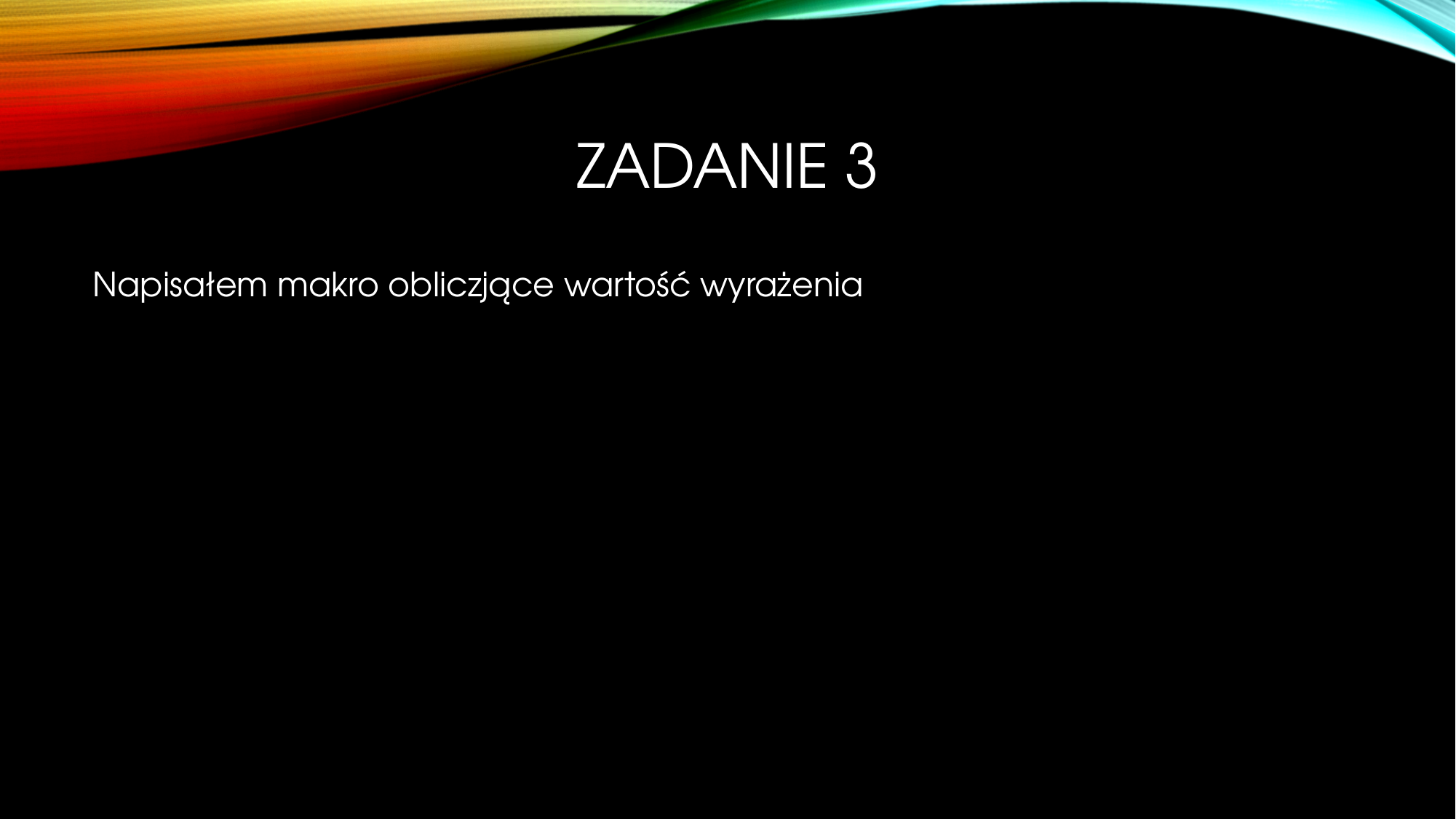

# Zadanie 3
Napisałem makro obliczjące wartość wyrażenia